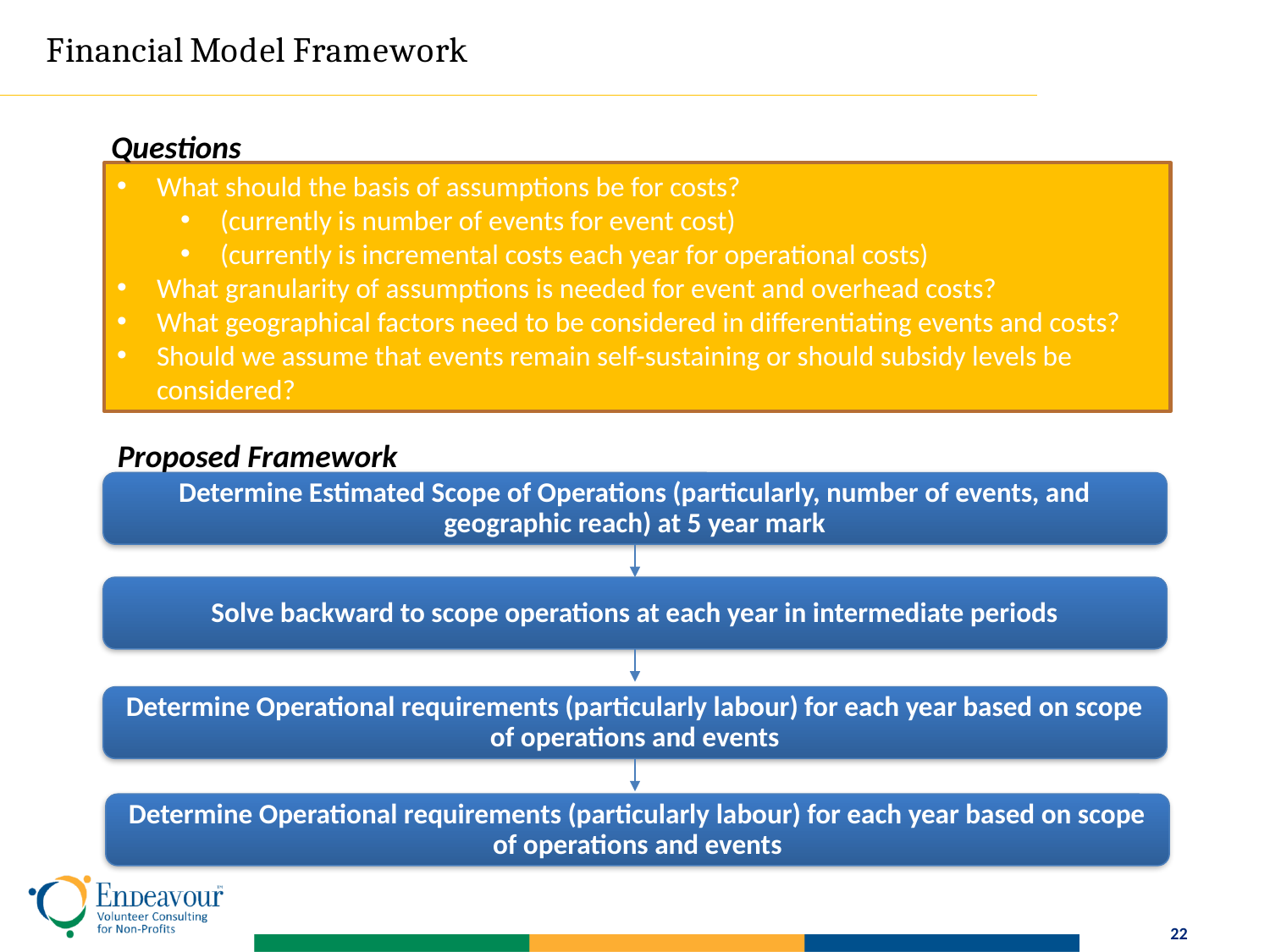

Financial Model Framework
Questions
What should the basis of assumptions be for costs?
(currently is number of events for event cost)
(currently is incremental costs each year for operational costs)
What granularity of assumptions is needed for event and overhead costs?
What geographical factors need to be considered in differentiating events and costs?
Should we assume that events remain self-sustaining or should subsidy levels be considered?
Proposed Framework
Determine Estimated Scope of Operations (particularly, number of events, and geographic reach) at 5 year mark
Solve backward to scope operations at each year in intermediate periods
Determine Operational requirements (particularly labour) for each year based on scope of operations and events
Determine Operational requirements (particularly labour) for each year based on scope of operations and events